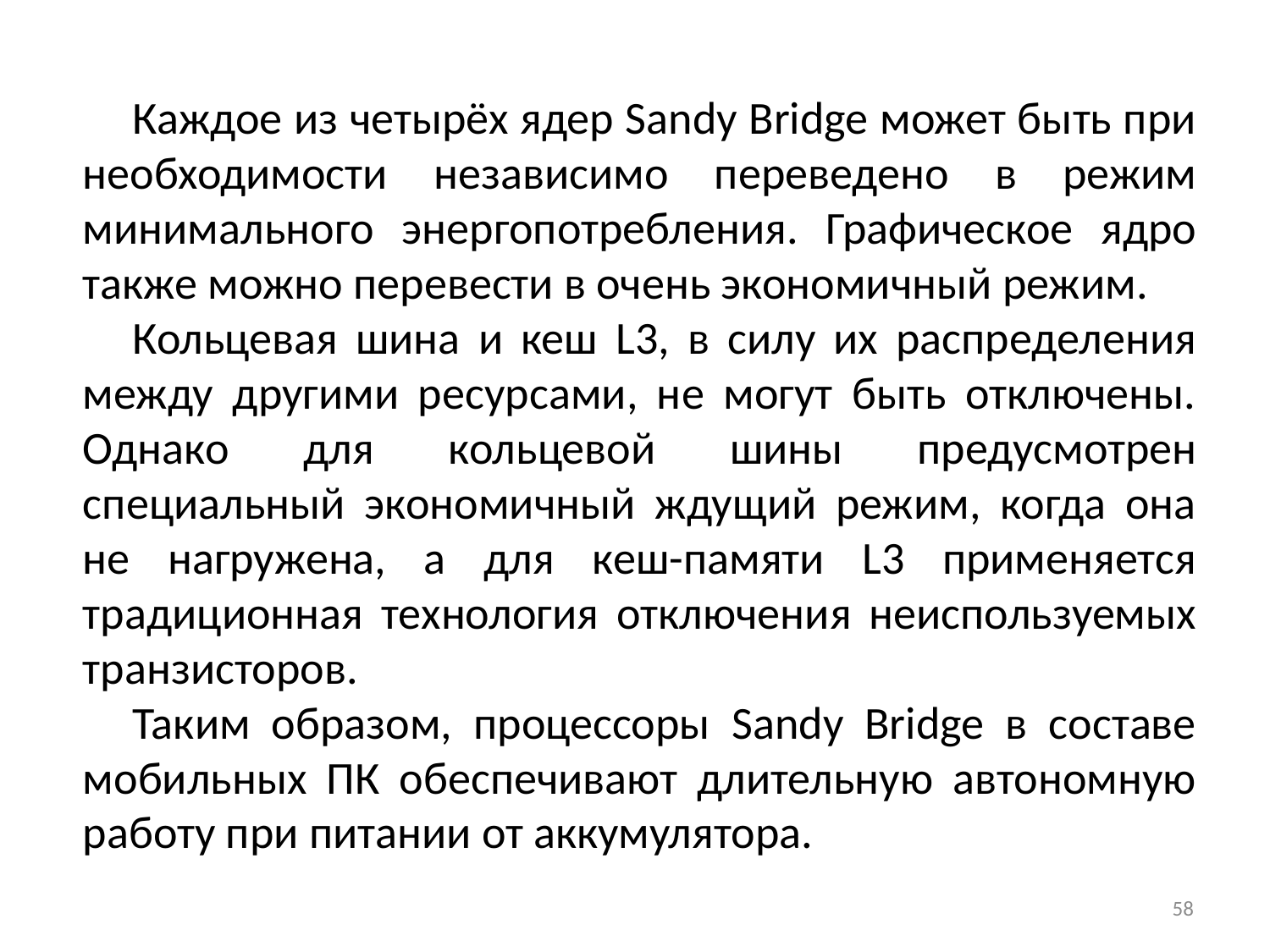

Каждое из четырёх ядер Sandy Bridge может быть при необходимости независимо переведено в режим минимального энергопотребления. Графическое ядро также можно перевести в очень экономичный режим.
Кольцевая шина и кеш L3, в силу их распределения между другими ресурсами, не могут быть отключены. Однако для кольцевой шины предусмотрен специальный экономичный ждущий режим, когда она не нагружена, а для кеш-памяти L3 применяется традиционная технология отключения неиспользуемых транзисторов.
Таким образом, процессоры Sandy Bridge в составе мобильных ПК обеспечивают длительную автономную работу при питании от аккумулятора.
58